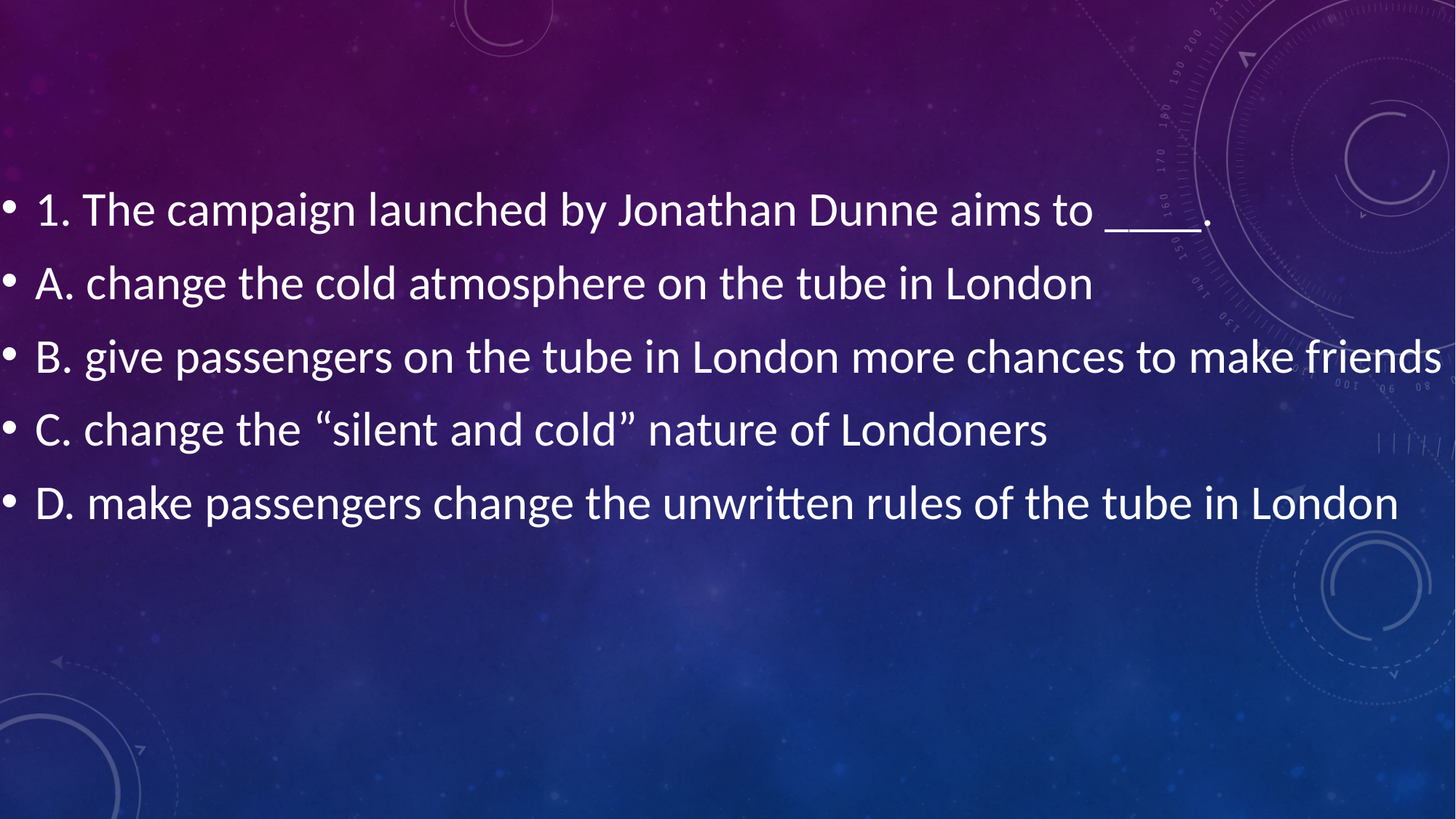

1. The campaign launched by Jonathan Dunne aims to ____.
A. change the cold atmosphere on the tube in London
B. give passengers on the tube in London more chances to make friends
C. change the “silent and cold” nature of Londoners
D. make passengers change the unwritten rules of the tube in London